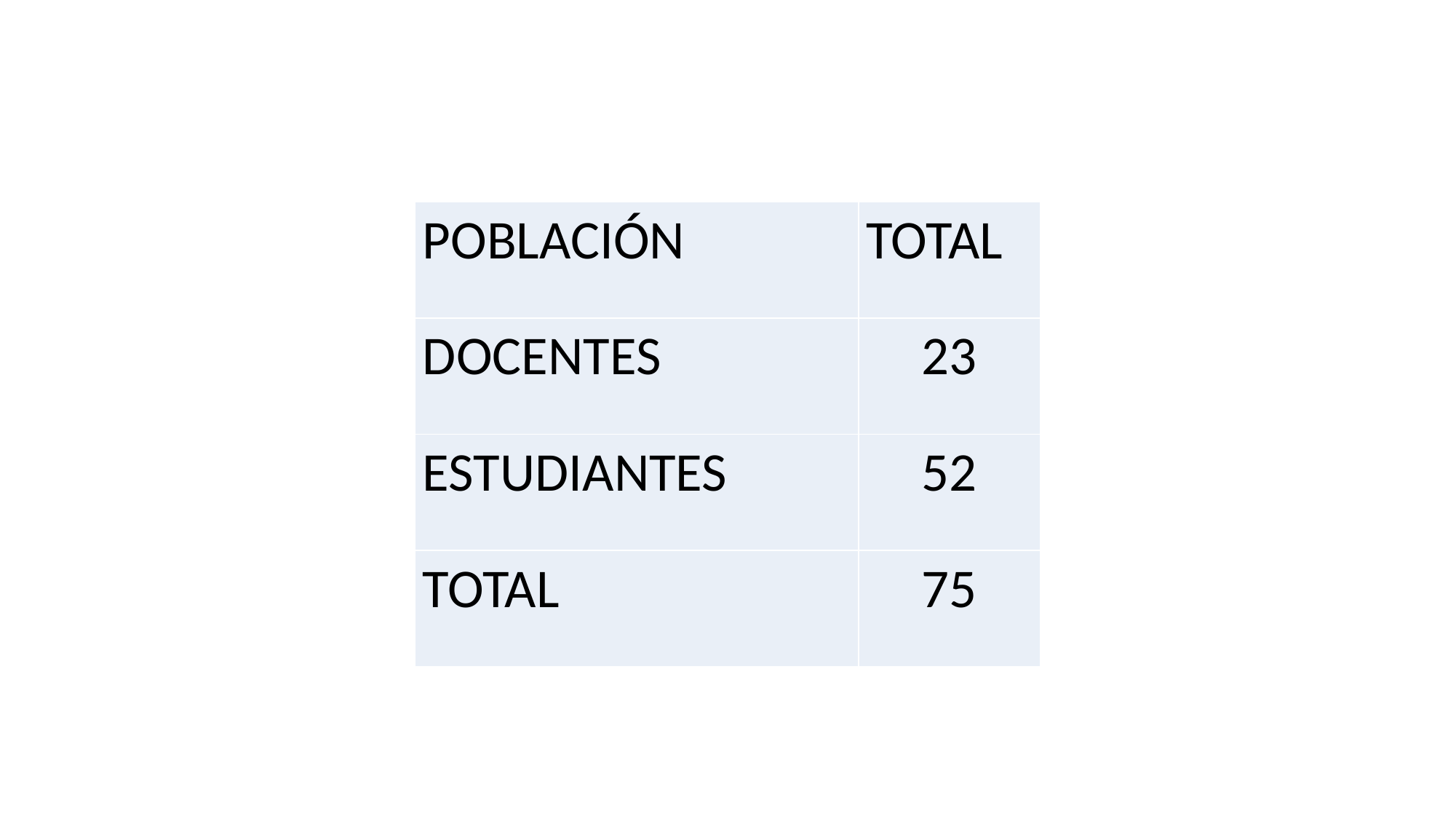

#
| POBLACIÓN | TOTAL |
| --- | --- |
| DOCENTES | 23 |
| ESTUDIANTES | 52 |
| TOTAL | 75 |